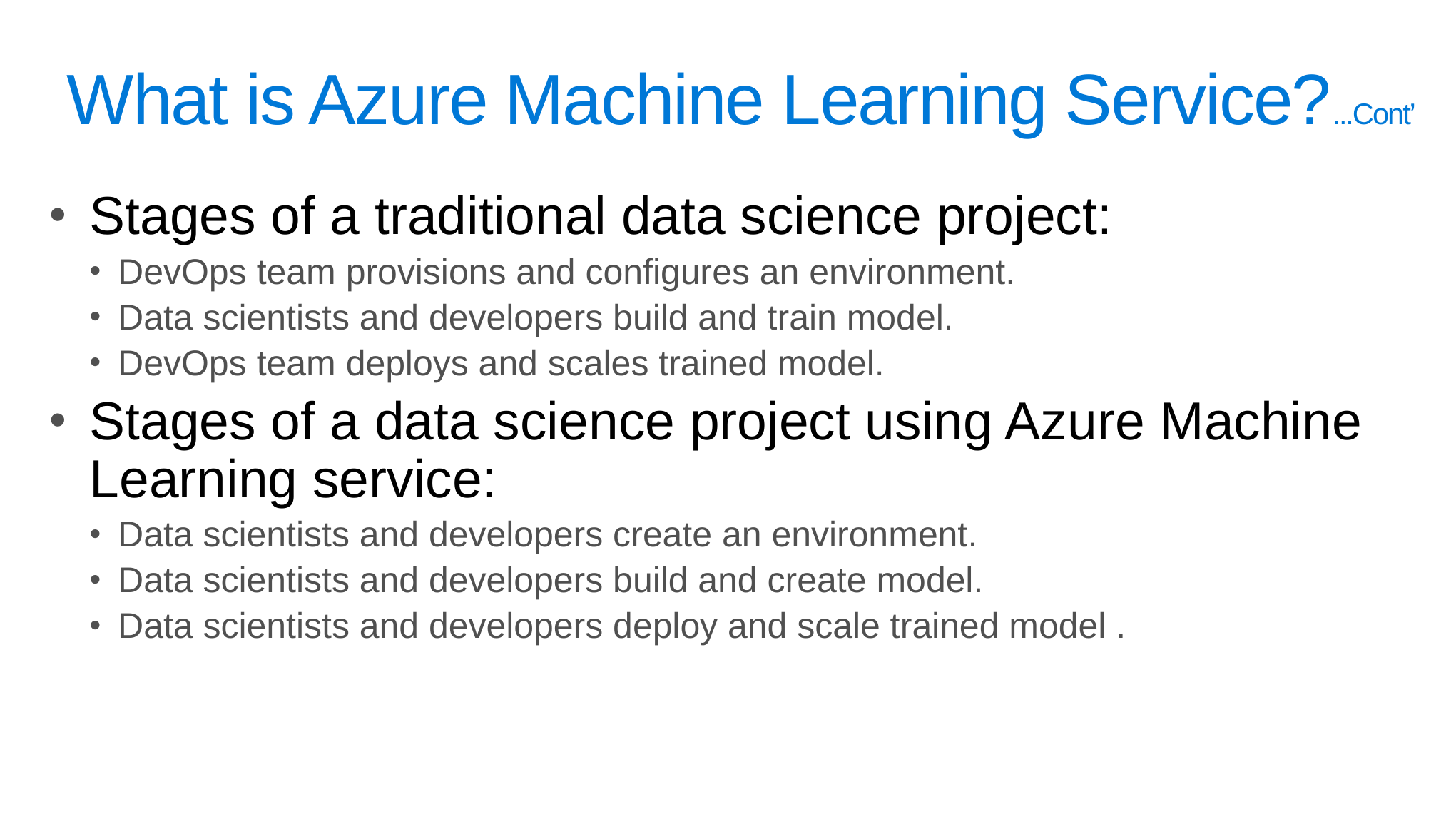

# Science?
What is Azure Machine Learning Service?...Cont’
Stages of a traditional data science project:
DevOps team provisions and configures an environment.
Data scientists and developers build and train model.
DevOps team deploys and scales trained model.
Stages of a data science project using Azure Machine Learning service:
Data scientists and developers create an environment.
Data scientists and developers build and create model.
Data scientists and developers deploy and scale trained model .